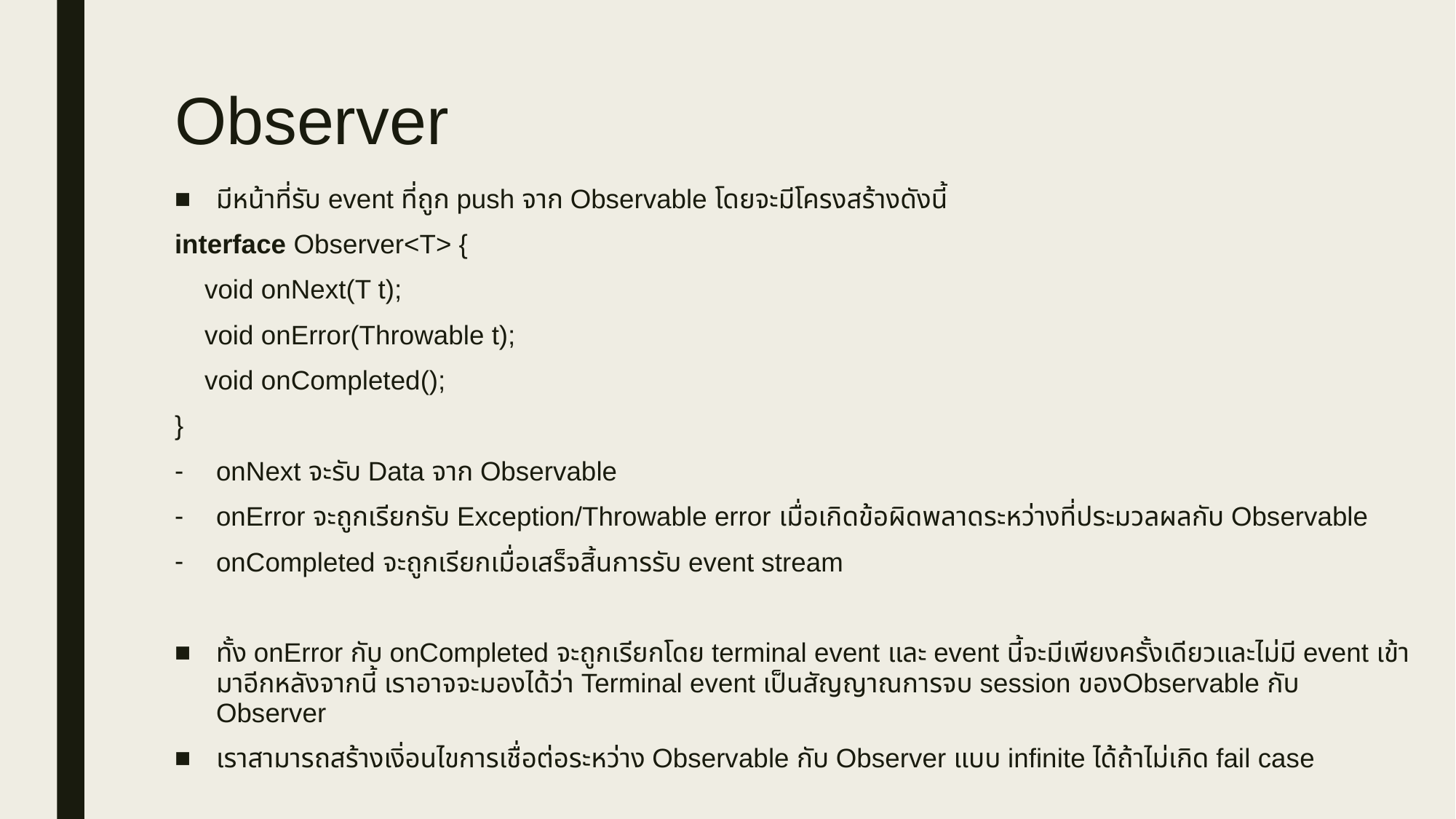

# Observer
มีหน้าที่รับ event ที่ถูก push จาก Observable โดยจะมีโครงสร้างดังนี้
interface Observer<T> {
    void onNext(T t);
    void onError(Throwable t);
    void onCompleted();
}
onNext จะรับ Data จาก Observable
onError จะถูกเรียกรับ Exception/Throwable error เมื่อเกิดข้อผิดพลาดระหว่างที่ประมวลผลกับ Observable
onCompleted จะถูกเรียกเมื่อเสร็จสิ้นการรับ event stream

ทั้ง onError กับ onCompleted จะถูกเรียกโดย terminal event และ event นี้จะมีเพียงครั้งเดียวและไม่มี event เข้ามาอีกหลังจากนี้ เราอาจจะมองได้ว่า Terminal event เป็นสัญญาณการจบ session ของObservable กับ Observer
เราสามารถสร้างเงิ่อนไขการเชื่อต่อระหว่าง Observable กับ Observer แบบ infinite ได้ถ้าไม่เกิด fail case